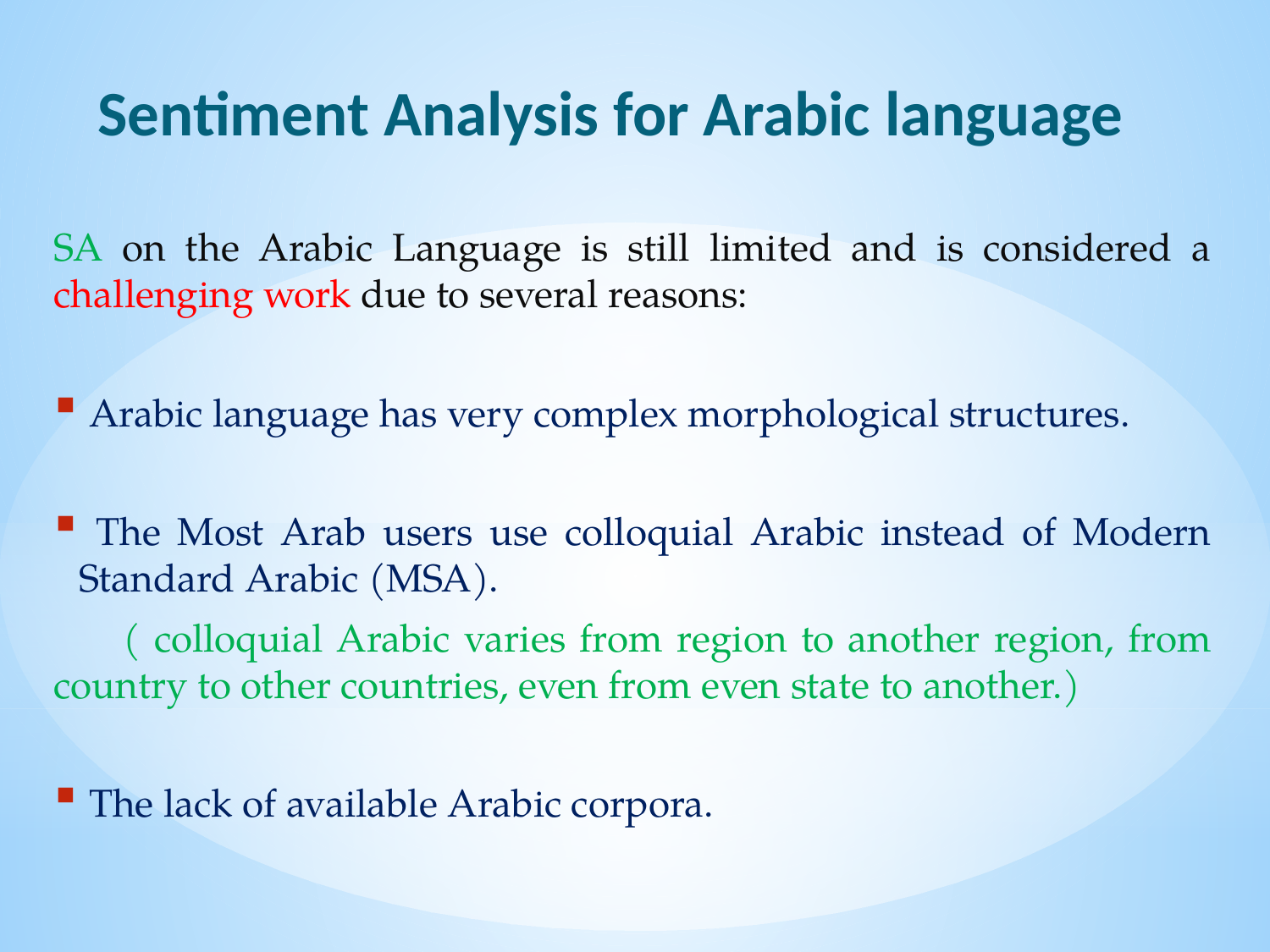

# Sentiment Analysis for Arabic language
SA on the Arabic Language is still limited and is considered a challenging work due to several reasons:

 Arabic language has very complex morphological structures.

 The Most Arab users use colloquial Arabic instead of Modern Standard Arabic (MSA).
     ( colloquial Arabic varies from region to another region, from country to other countries, even from even state to another.)

 The lack of available Arabic corpora.